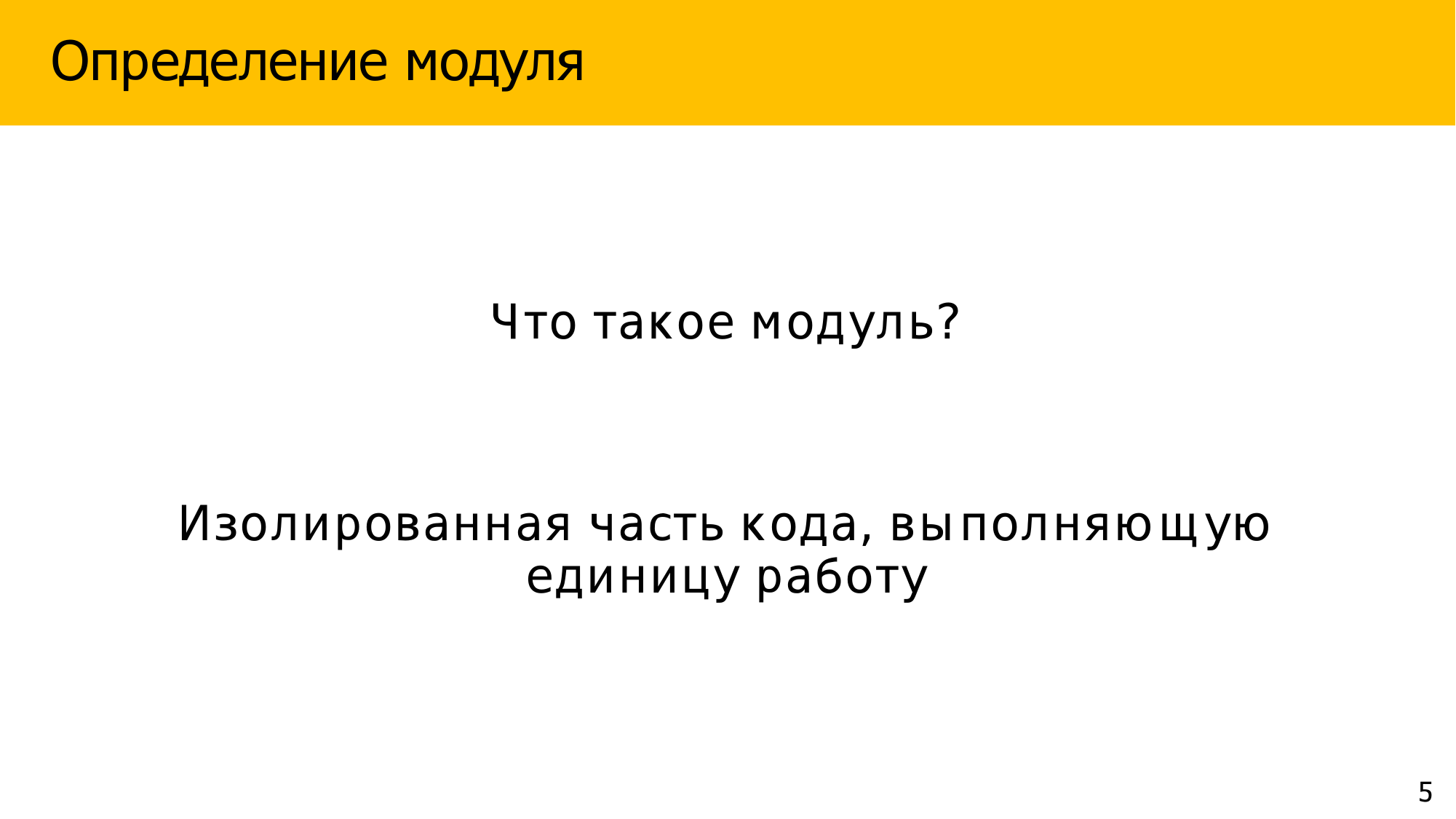

# Определение модуля
Что такое модуль?
Изолированная часть кода, выполняющую единицу работу
5